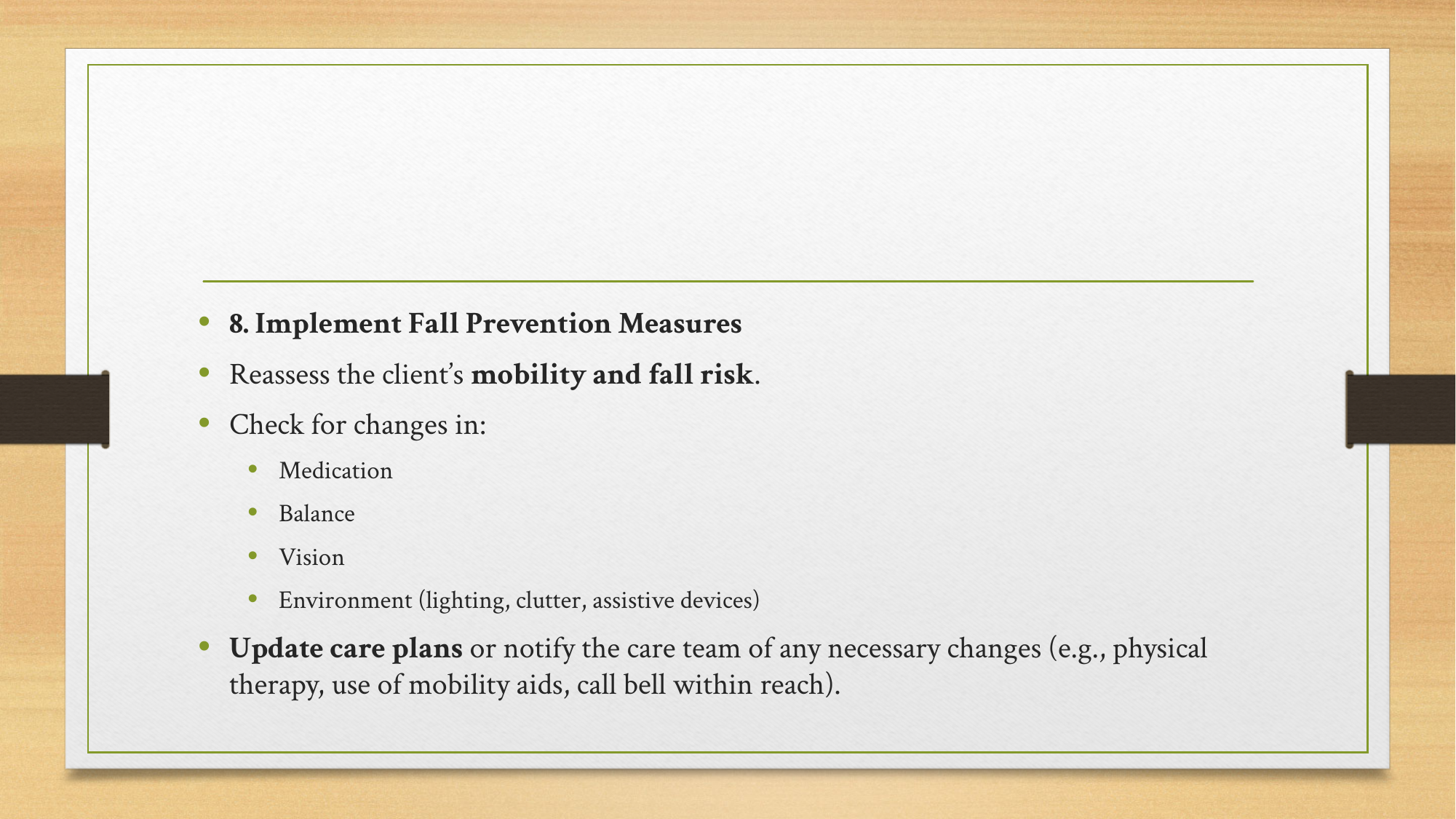

#
8. Implement Fall Prevention Measures
Reassess the client’s mobility and fall risk.
Check for changes in:
Medication
Balance
Vision
Environment (lighting, clutter, assistive devices)
Update care plans or notify the care team of any necessary changes (e.g., physical therapy, use of mobility aids, call bell within reach).